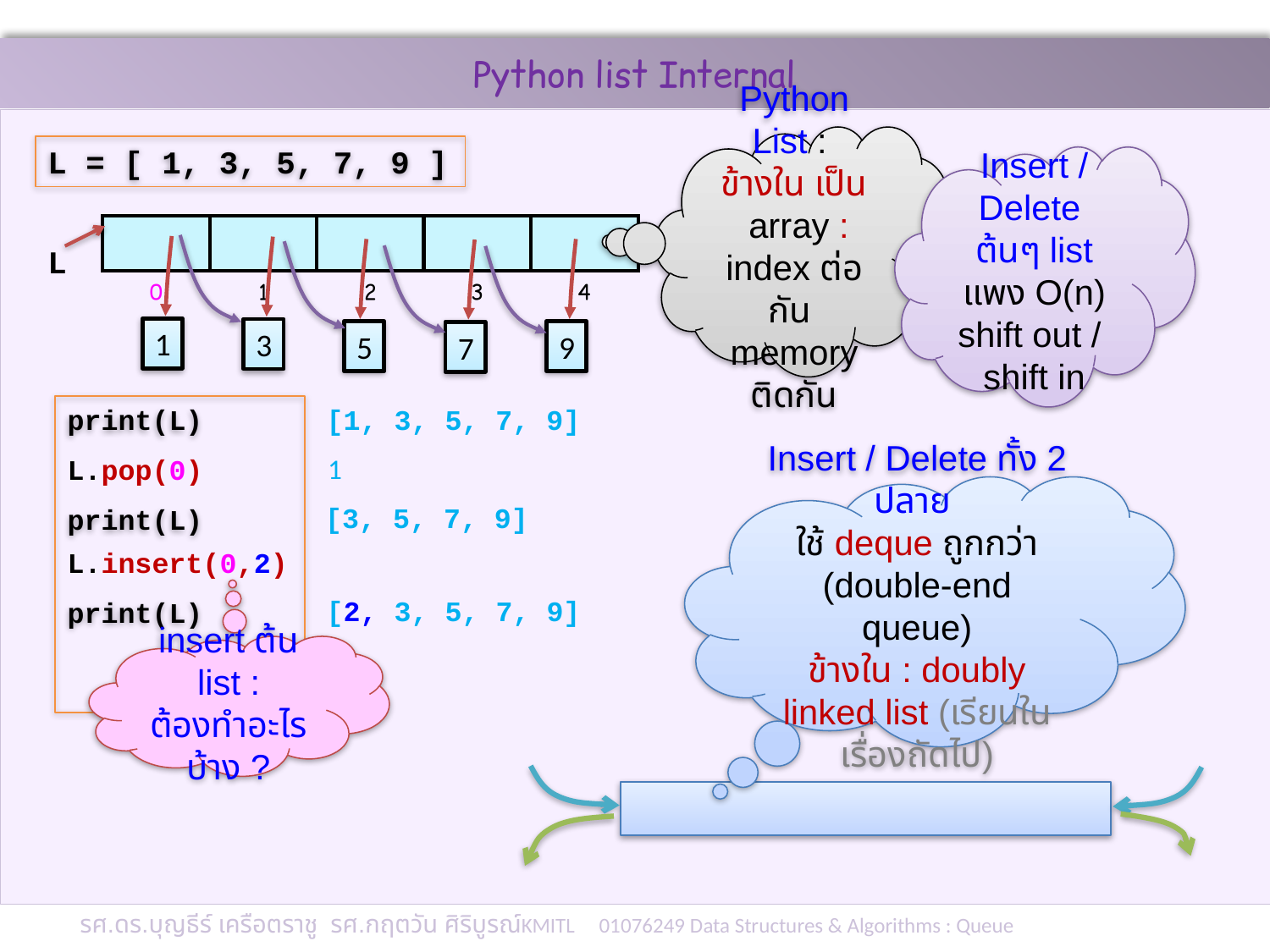

# Python list Internal
Python List :
ข้างใน เป็น array :
index ต่อกัน
memory ติดกัน
L = [ 1, 3, 5, 7, 9 ]
Insert / Delete
ต้นๆ list แพง O(n)
shift out /
shift in
|  |  |  |  |  |  |
| --- | --- | --- | --- | --- | --- |
|  | 0 | 1 | 2 | 3 | 4 |

L

1

3
5
9
7
print(L)

[1, 3, 5, 7, 9]
1
L.pop(0)
Insert / Delete ทั้ง 2 ปลาย
ใช้ deque ถูกกว่า
(double-end queue)
ข้างใน : doubly linked list (เรียนในเรื่องถัดไป)
[3, 5, 7, 9]
print(L)
L.insert(0,2)
[2, 3, 5, 7, 9]
print(L)
insert ต้น list :
ต้องทำอะไรบ้าง ?